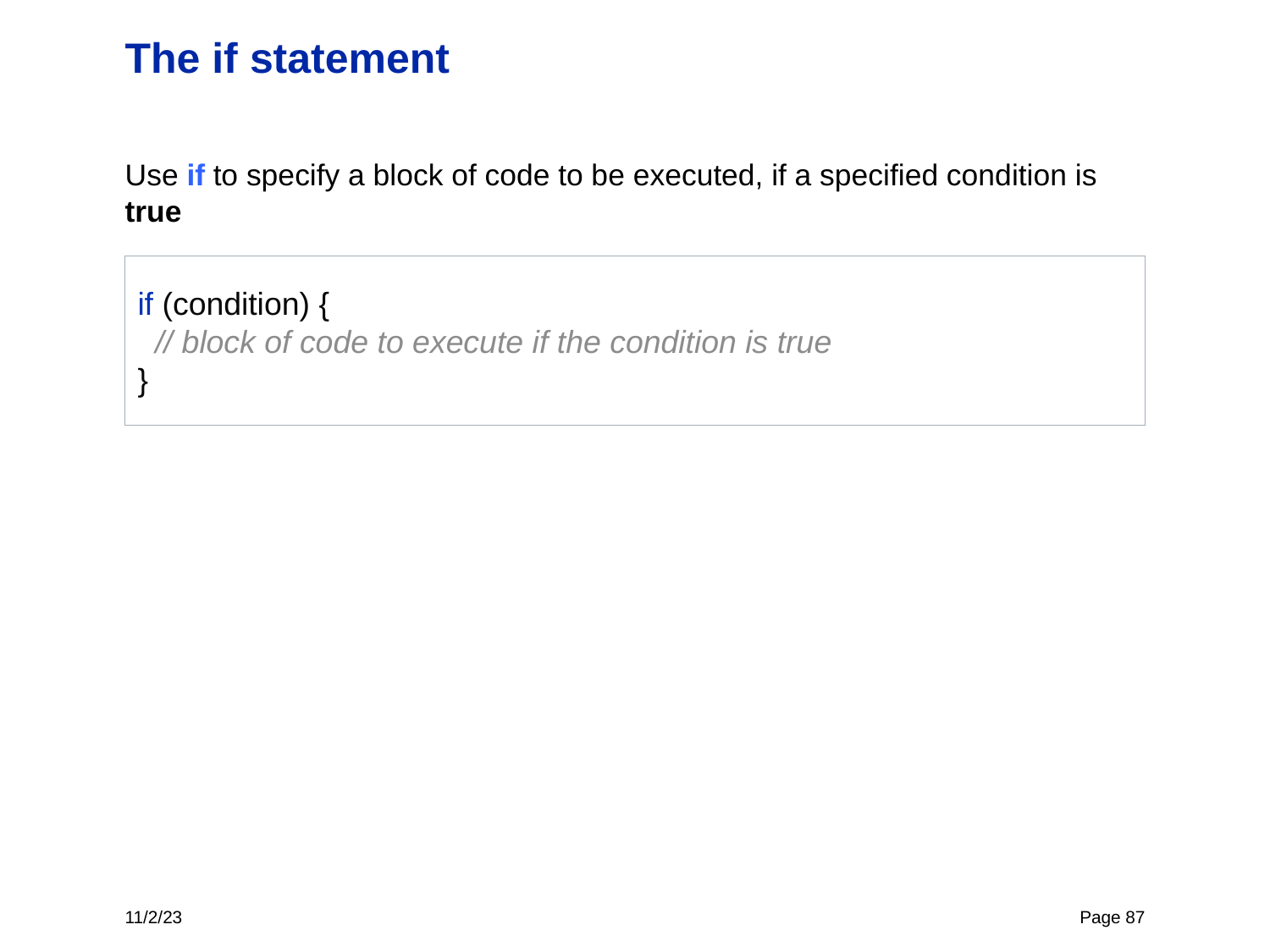

# The if statement
Use if to specify a block of code to be executed, if a specified condition is true

if (condition) {
  // block of code to execute if the condition is true
}

11/2/23

Page 87